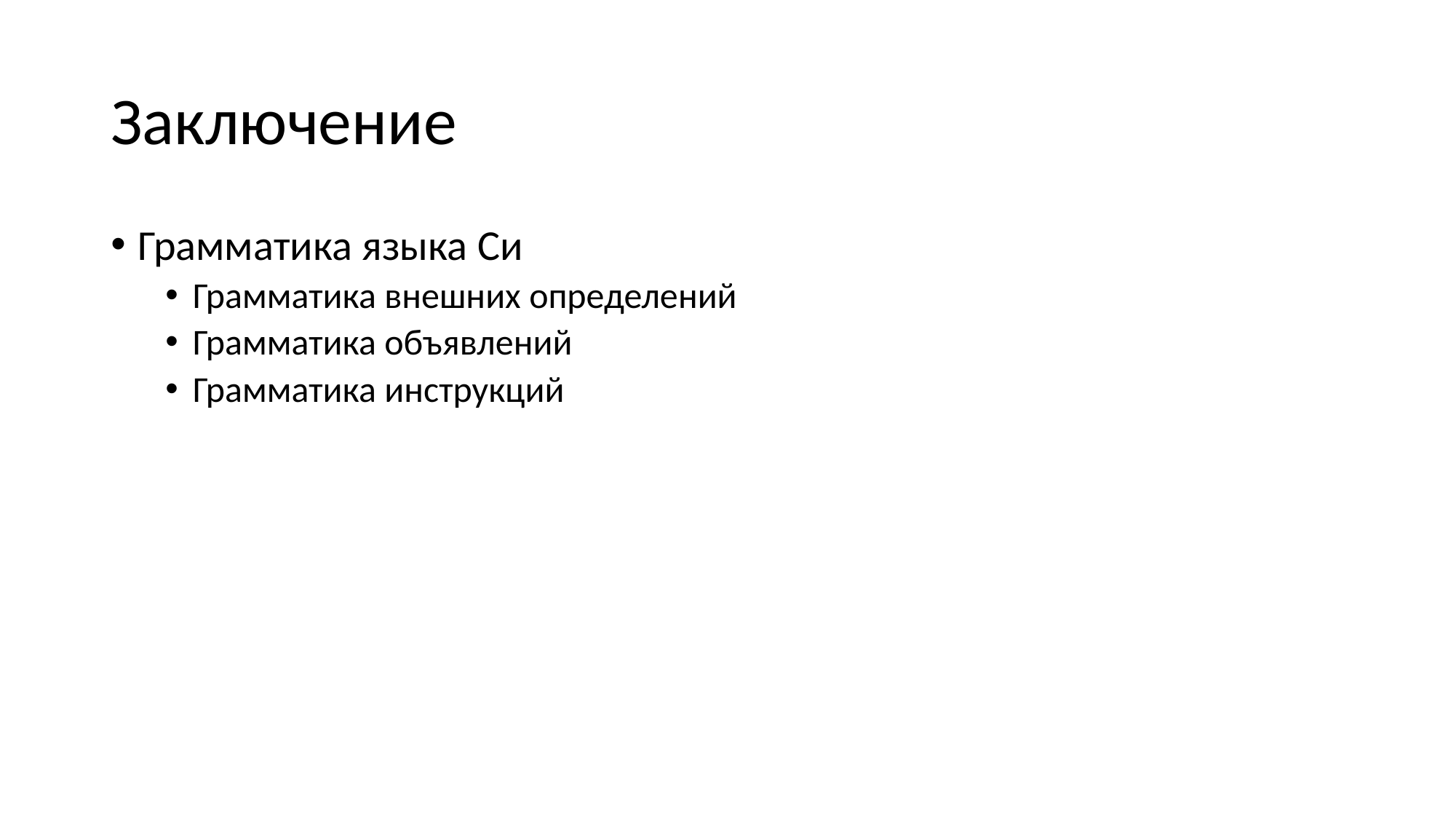

# Заключение
Грамматика языка Си
Грамматика внешних определений
Грамматика объявлений
Грамматика инструкций